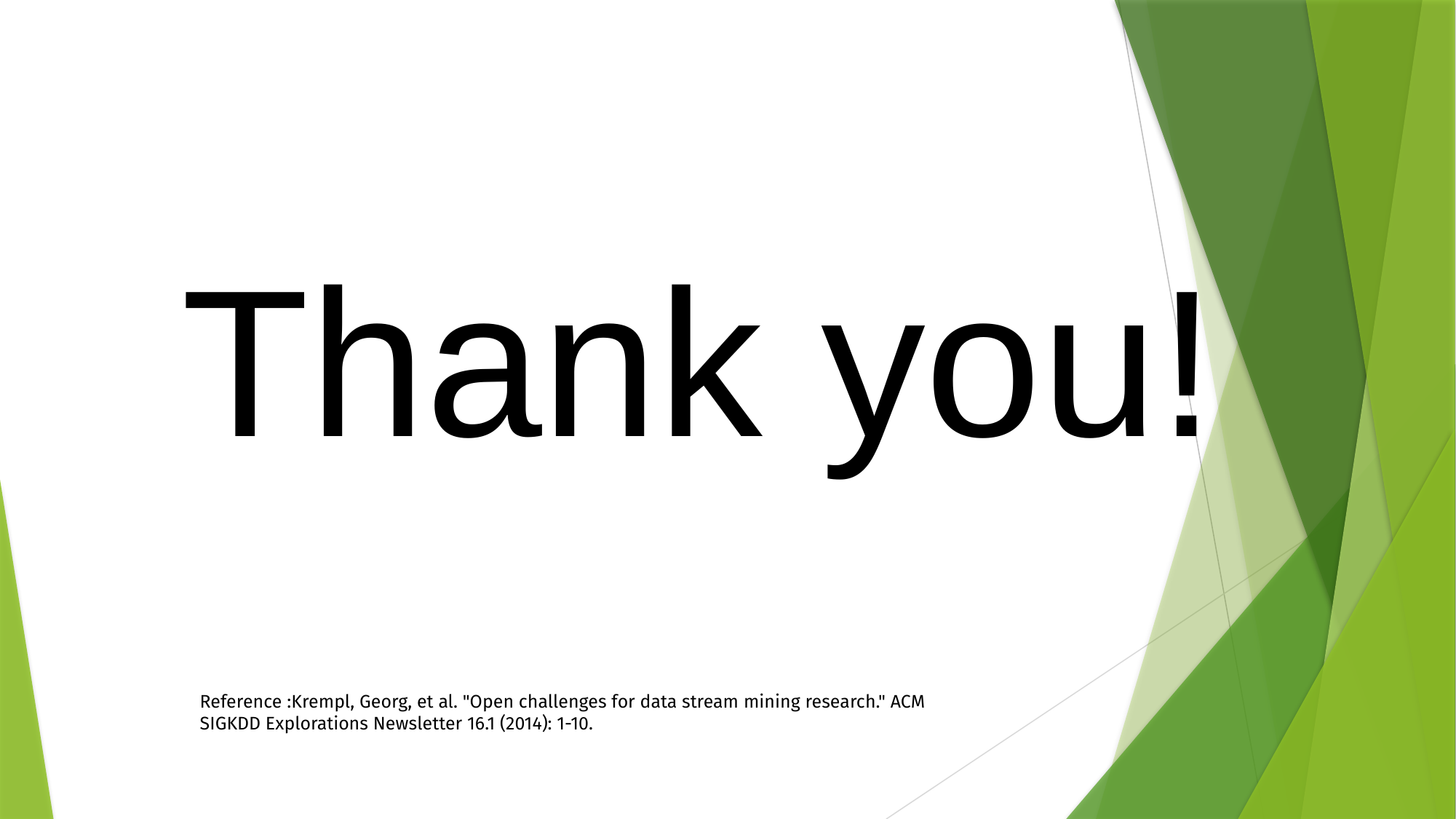

Thank you!
Reference :Krempl, Georg, et al. "Open challenges for data stream mining research." ACM SIGKDD Explorations Newsletter 16.1 (2014): 1-10.